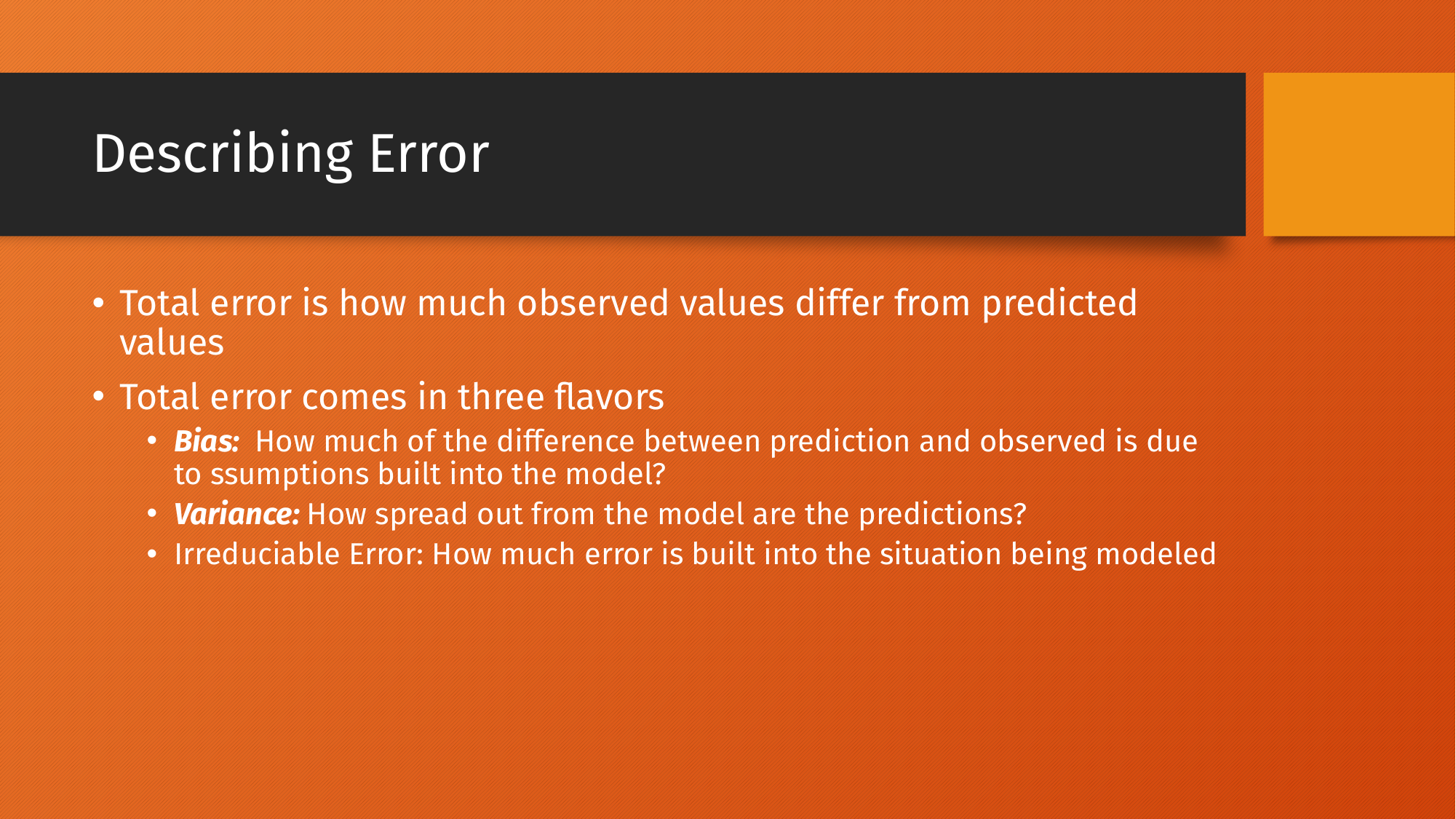

# Describing Error
Total error is how much observed values differ from predicted values
Total error comes in three flavors
Bias:  How much of the difference between prediction and observed is due to ssumptions built into the model?
Variance: How spread out from the model are the predictions?
Irreduciable Error: How much error is built into the situation being modeled